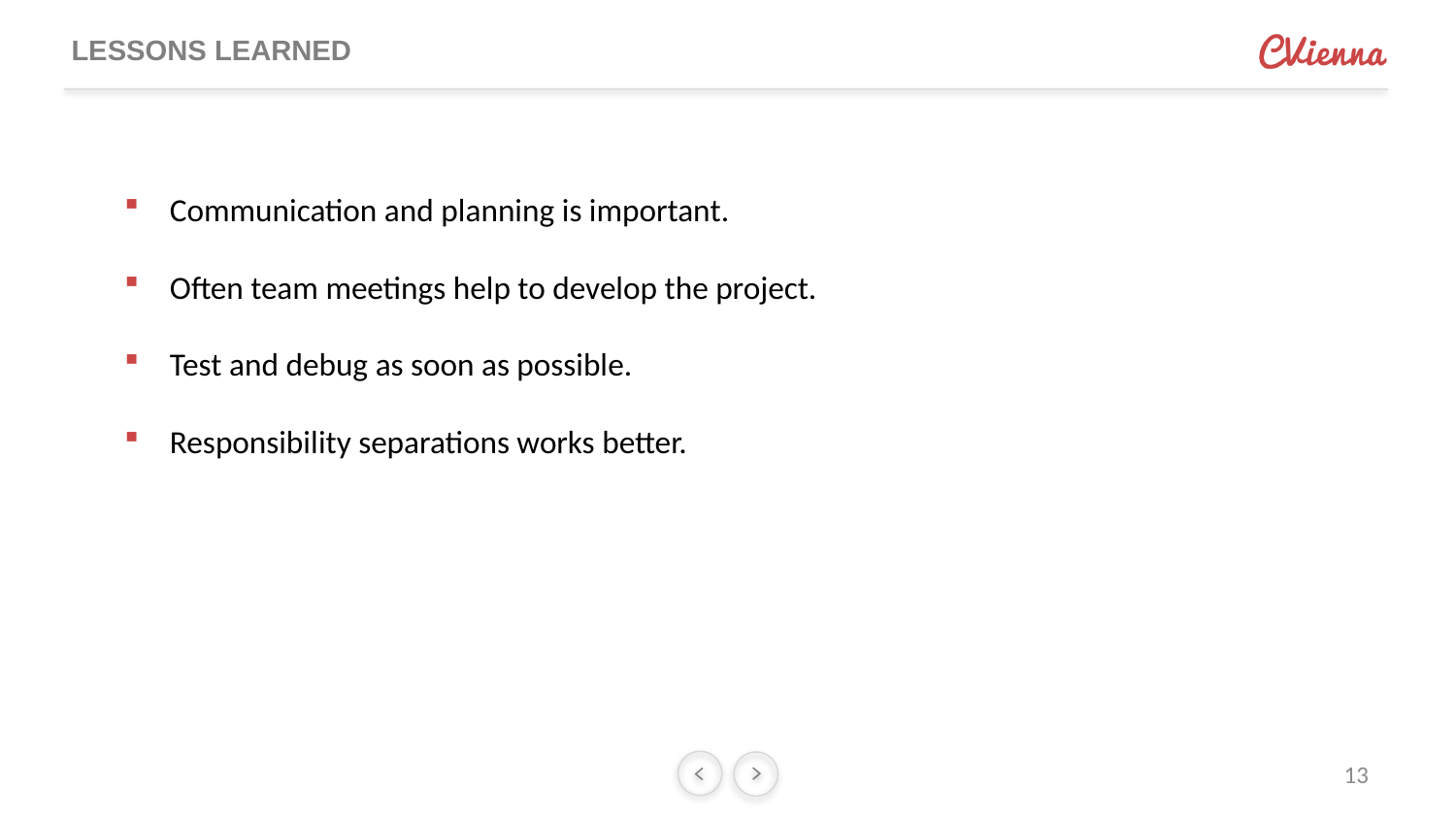

# LESSONS LEARNED
Communication and planning is important.

Often team meetings help to develop the project.

Test and debug as soon as possible.

Responsibility separations works better.

13